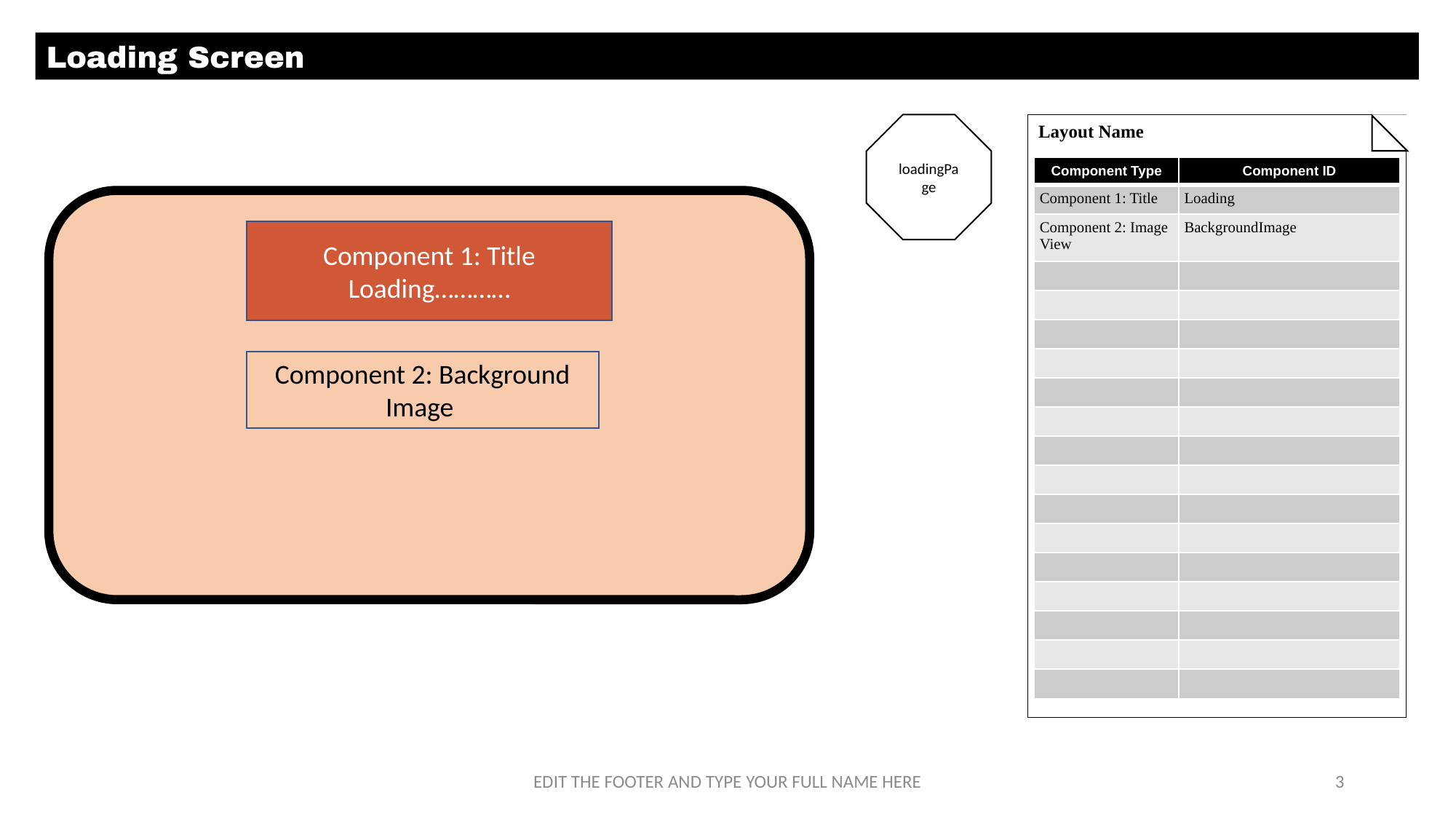

Loading Screen
loadingPage
Layout Name

| Component Type | Component ID |
| --- | --- |
| Component 1: Title | Loading |
| Component 2: Image View | BackgroundImage |
|  |  |
|  |  |
|  |  |
|  |  |
|  |  |
|  |  |
|  |  |
|  |  |
|  |  |
|  |  |
|  |  |
|  |  |
|  |  |
|  |  |
|  |  |
Component 1: Title Loading…………
Component 2: Background Image
EDIT THE FOOTER AND TYPE YOUR FULL NAME HERE
3